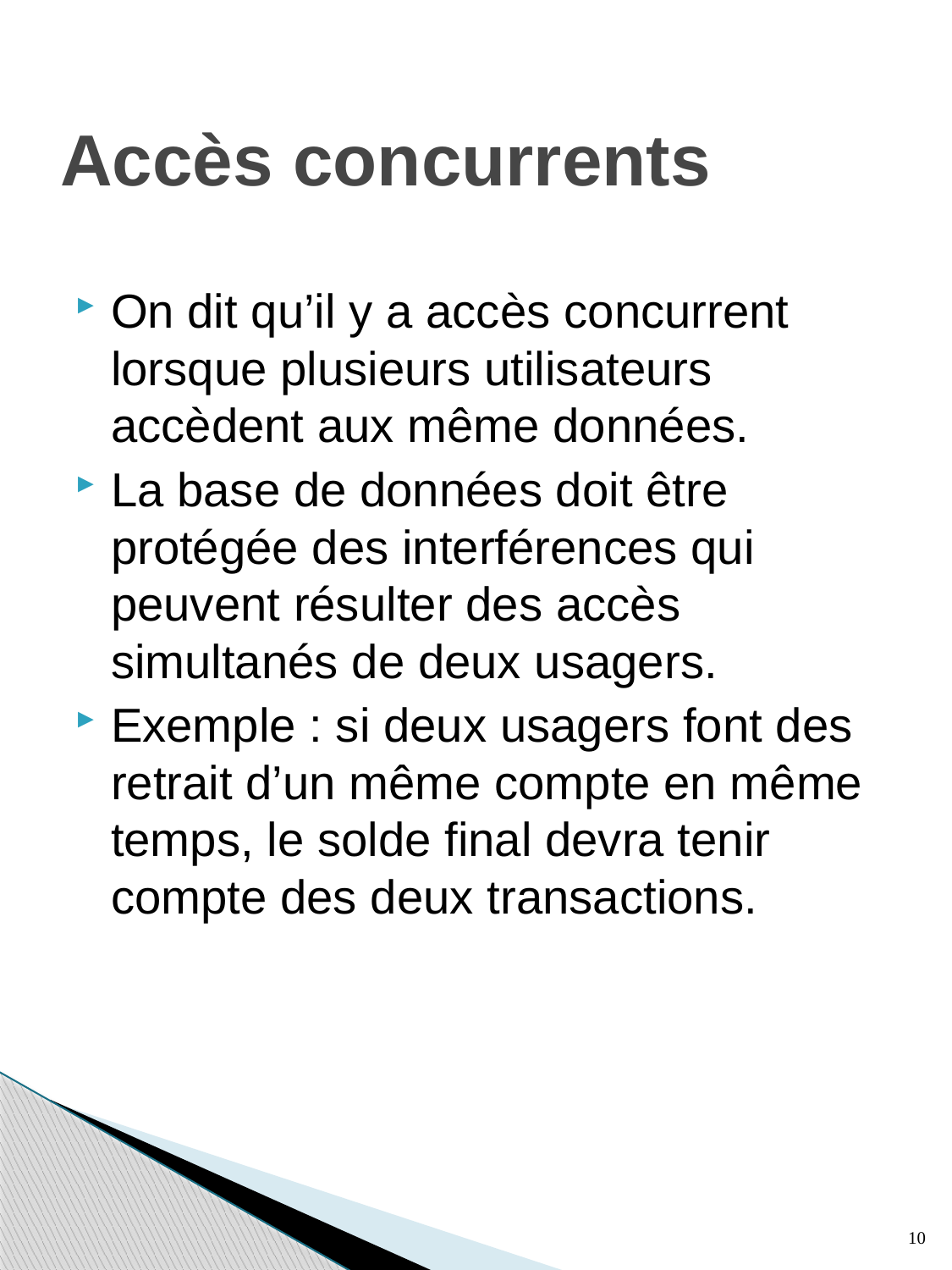

# Accès concurrents
On dit qu’il y a accès concurrent lorsque plusieurs utilisateurs accèdent aux même données.
La base de données doit être protégée des interférences qui peuvent résulter des accès simultanés de deux usagers.
Exemple : si deux usagers font des retrait d’un même compte en même temps, le solde final devra tenir compte des deux transactions.
10